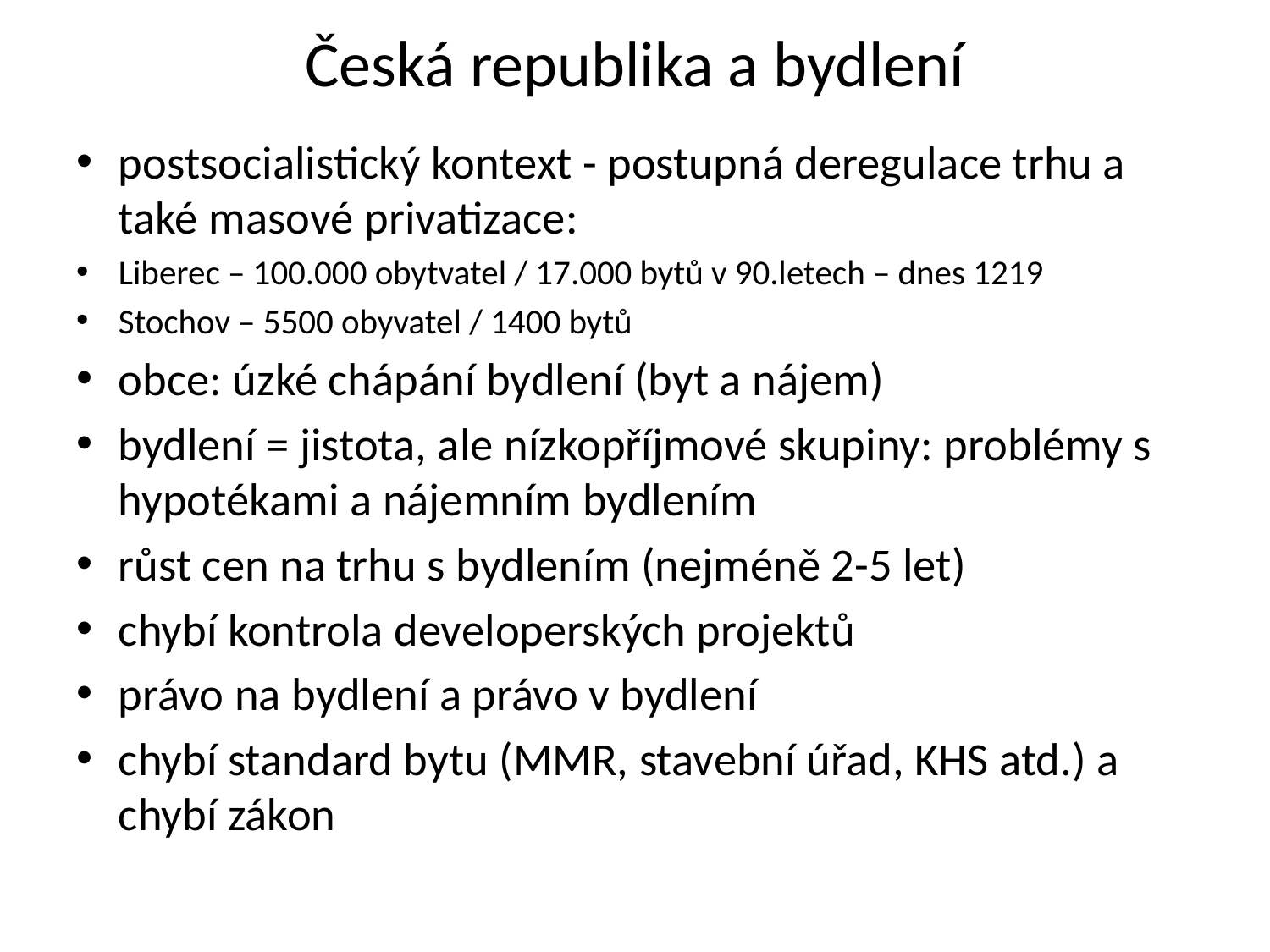

# Česká republika a bydlení
postsocialistický kontext - postupná deregulace trhu a také masové privatizace:
Liberec – 100.000 obytvatel / 17.000 bytů v 90.letech – dnes 1219
Stochov – 5500 obyvatel / 1400 bytů
obce: úzké chápání bydlení (byt a nájem)
bydlení = jistota, ale nízkopříjmové skupiny: problémy s hypotékami a nájemním bydlením
růst cen na trhu s bydlením (nejméně 2-5 let)
chybí kontrola developerských projektů
právo na bydlení a právo v bydlení
chybí standard bytu (MMR, stavební úřad, KHS atd.) a chybí zákon